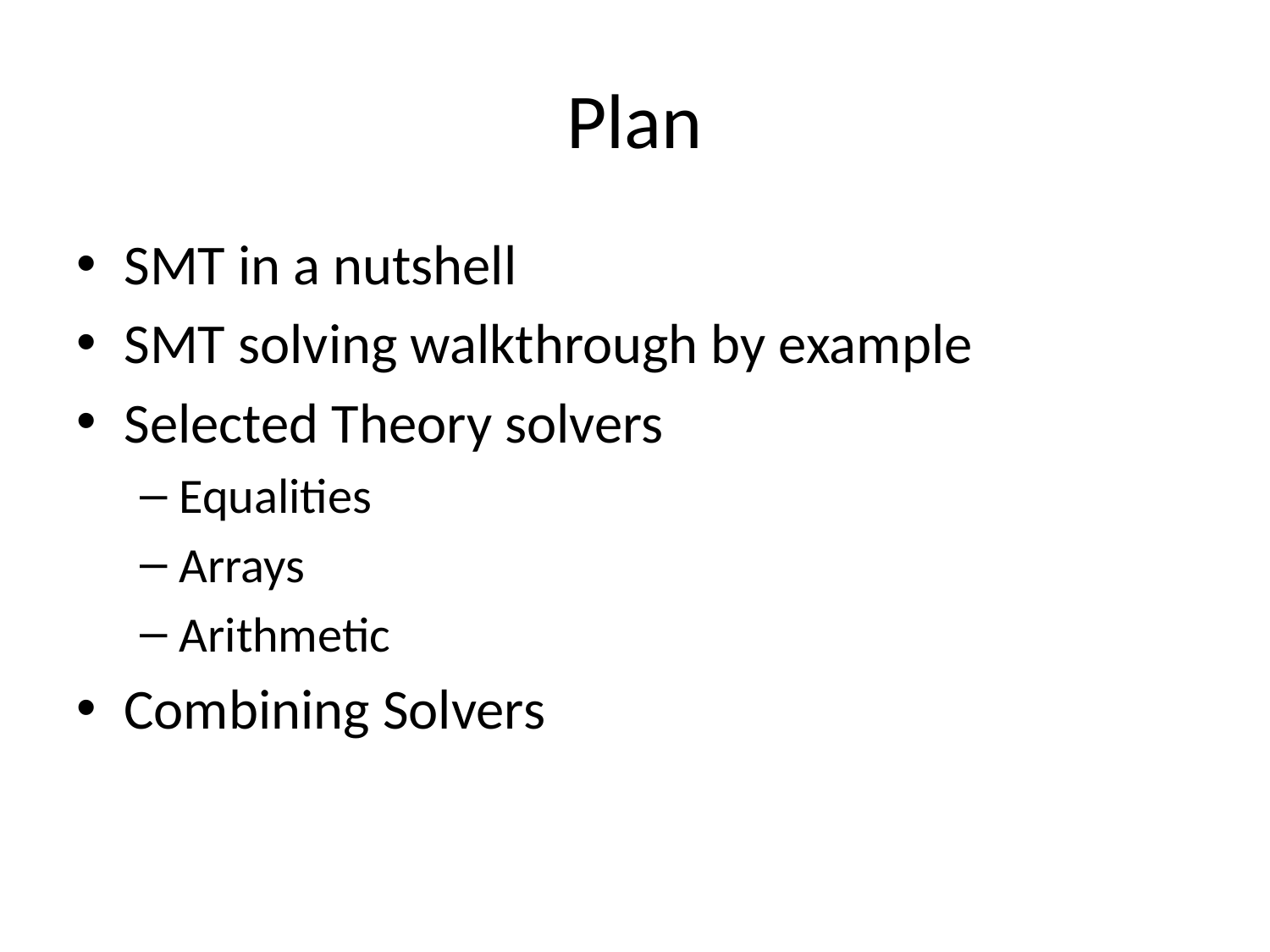

# Plan
SMT in a nutshell
SMT solving walkthrough by example
Selected Theory solvers
Equalities
Arrays
Arithmetic
Combining Solvers